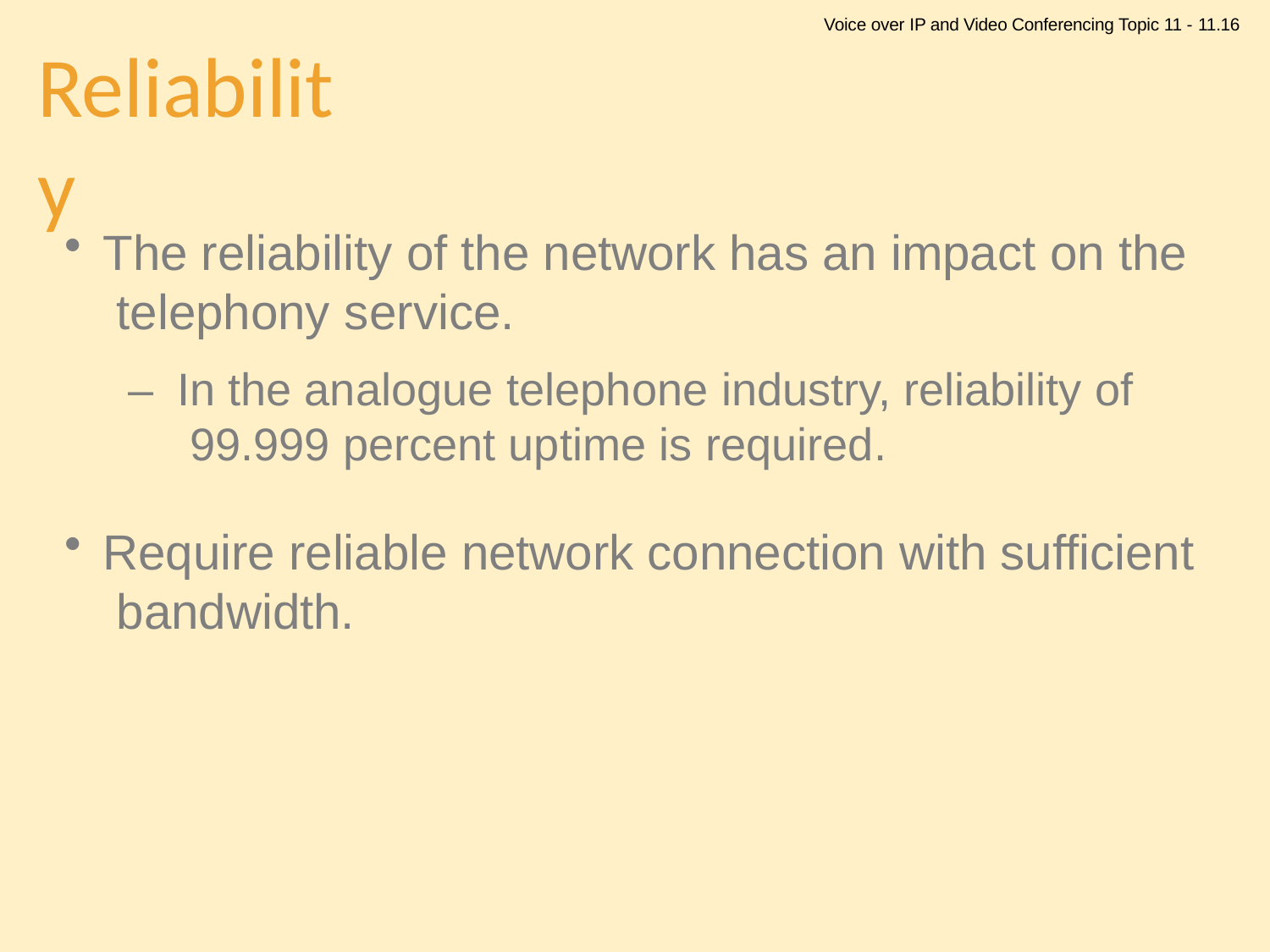

Voice over IP and Video Conferencing Topic 11 - 11.16
# Reliability
The reliability of the network has an impact on the  telephony service.
–	In the analogue telephone industry, reliability of  99.999 percent uptime is required.

Require reliable network connection with sufficient  bandwidth.